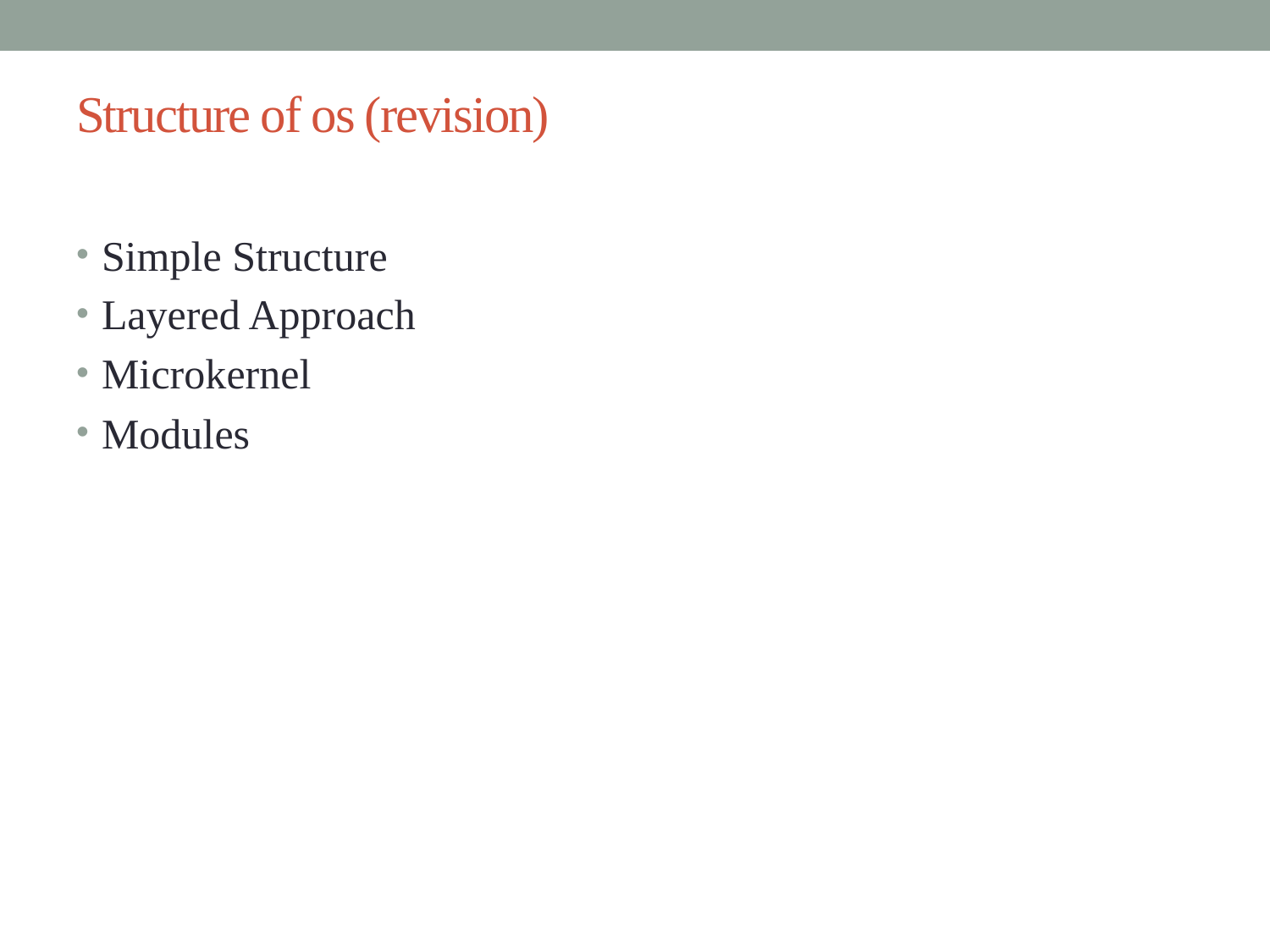

# Structure of os (revision)
Simple Structure
Layered Approach
Microkernel
Modules